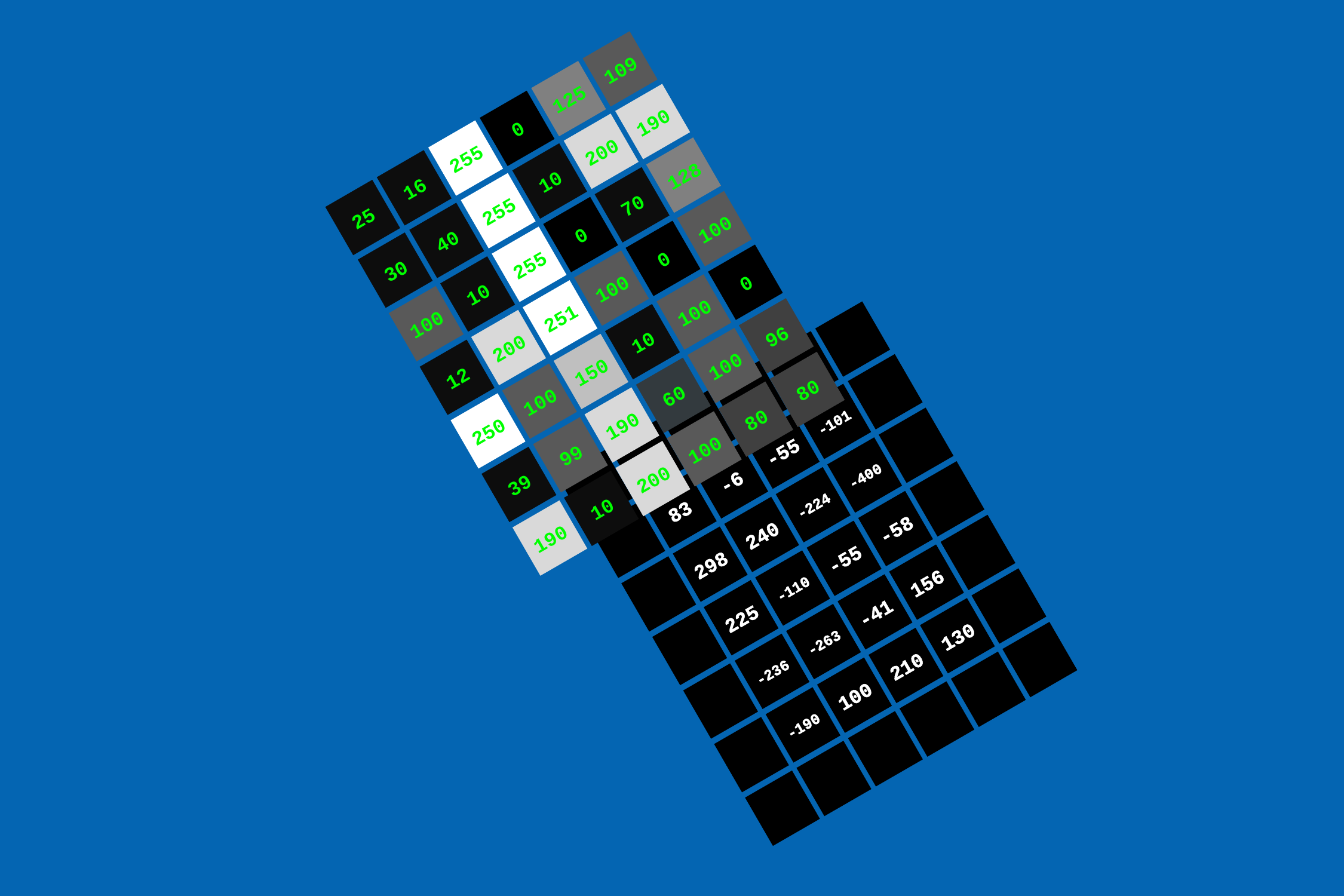

25
16
255
0
125
109
30
40
255
10
200
190
100
10
255
0
70
128
12
200
251
100
0
100
250
100
150
10
100
0
39
99
190
60
100
96
190
10
200
100
80
80

83
-6
-55
-101

298
240
-224
-400

225
-110
-55
-58

-236
-263
-41
156

-190
100
210
130